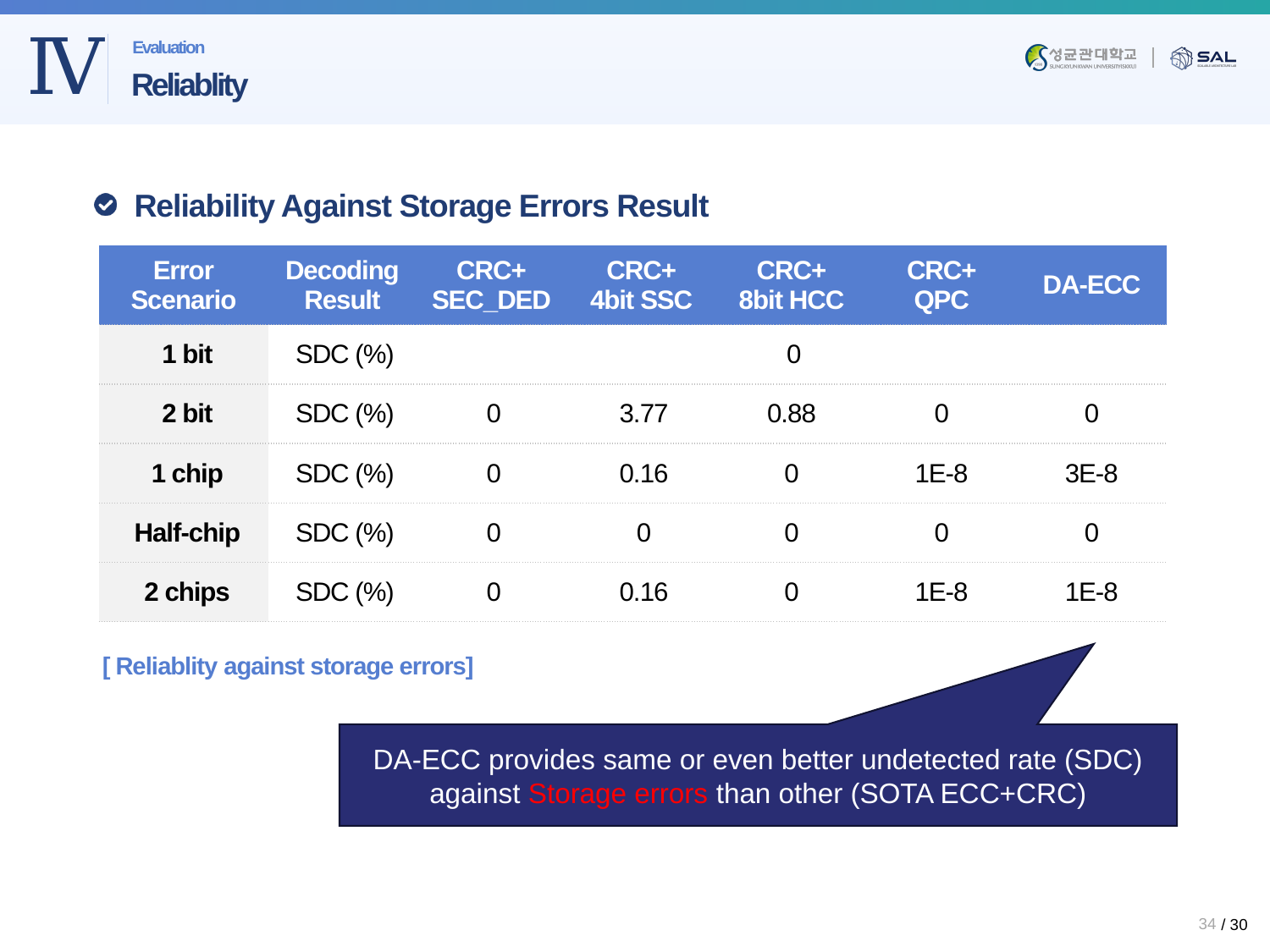

Evaluation
# Reliablity
Reliability Against Storage Errors Result

| Error Scenario | Decoding Result | CRC+ SEC\_DED | CRC+ 4bit SSC | CRC+ 8bit HCC | CRC+ QPC | DA-ECC |
| --- | --- | --- | --- | --- | --- | --- |
| 1 bit | SDC (%) | 0 |  |  |  |  |
| 2 bit | SDC (%) | 0 | 3.77 | 0.88 | 0 | 0 |
| 1 chip | SDC (%) | 0 | 0.16 | 0 | 1E-8 | 3E-8 |
| Half-chip | SDC (%) | 0 | 0 | 0 | 0 | 0 |
| 2 chips | SDC (%) | 0 | 0.16 | 0 | 1E-8 | 1E-8 |
[ Reliablity against storage errors]
DA-ECC provides same or even better undetected rate (SDC) against Storage errors than other (SOTA ECC+CRC)
34